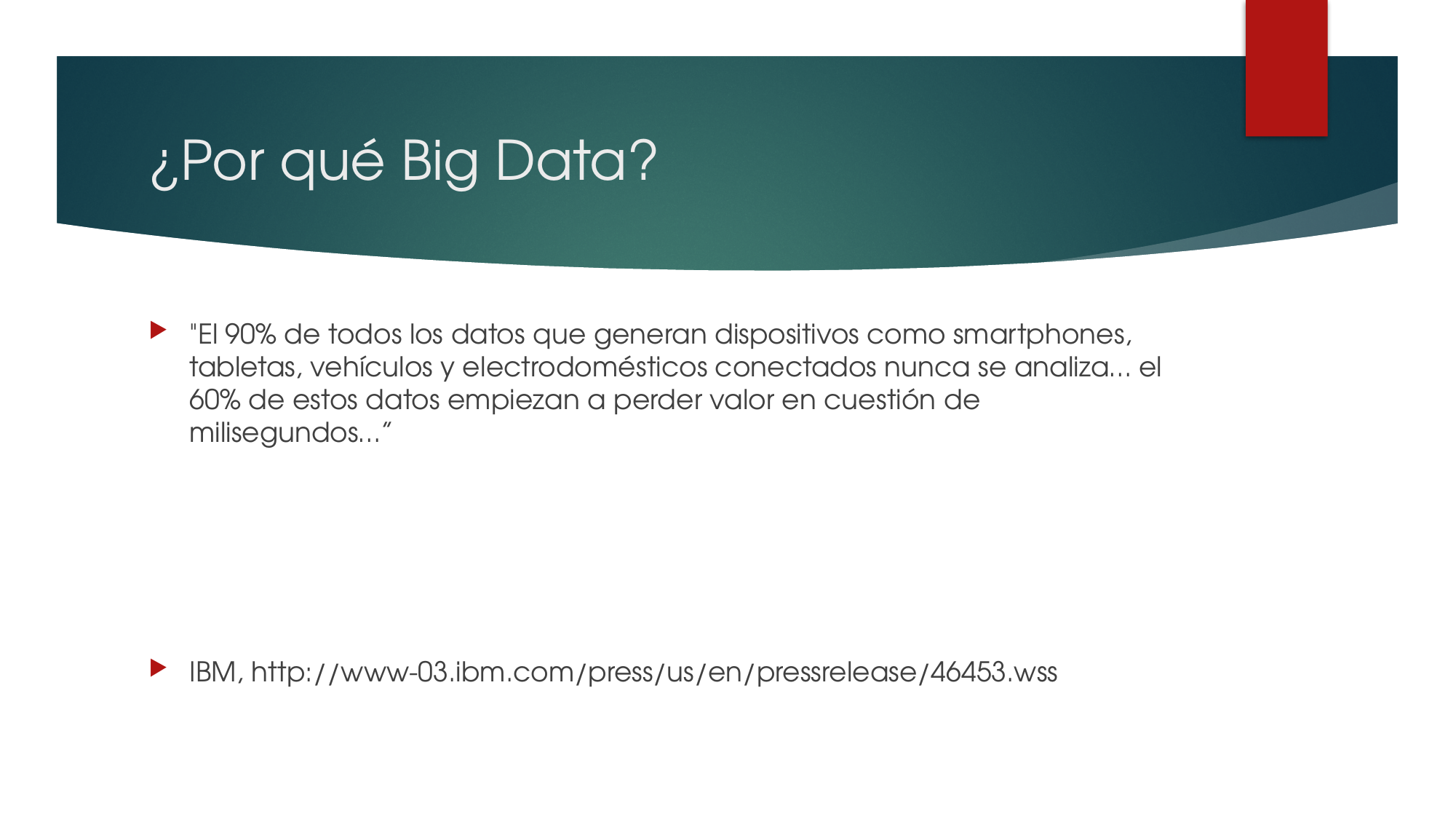

# ¿Por qué Big Data?
"El 90% de todos los datos que generan dispositivos como smartphones, tabletas, vehículos y electrodomésticos conectados nunca se analiza… el 60% de estos datos empiezan a perder valor en cuestión de milisegundos…”

IBM, http://www-03.ibm.com/press/us/en/pressrelease/46453.wss